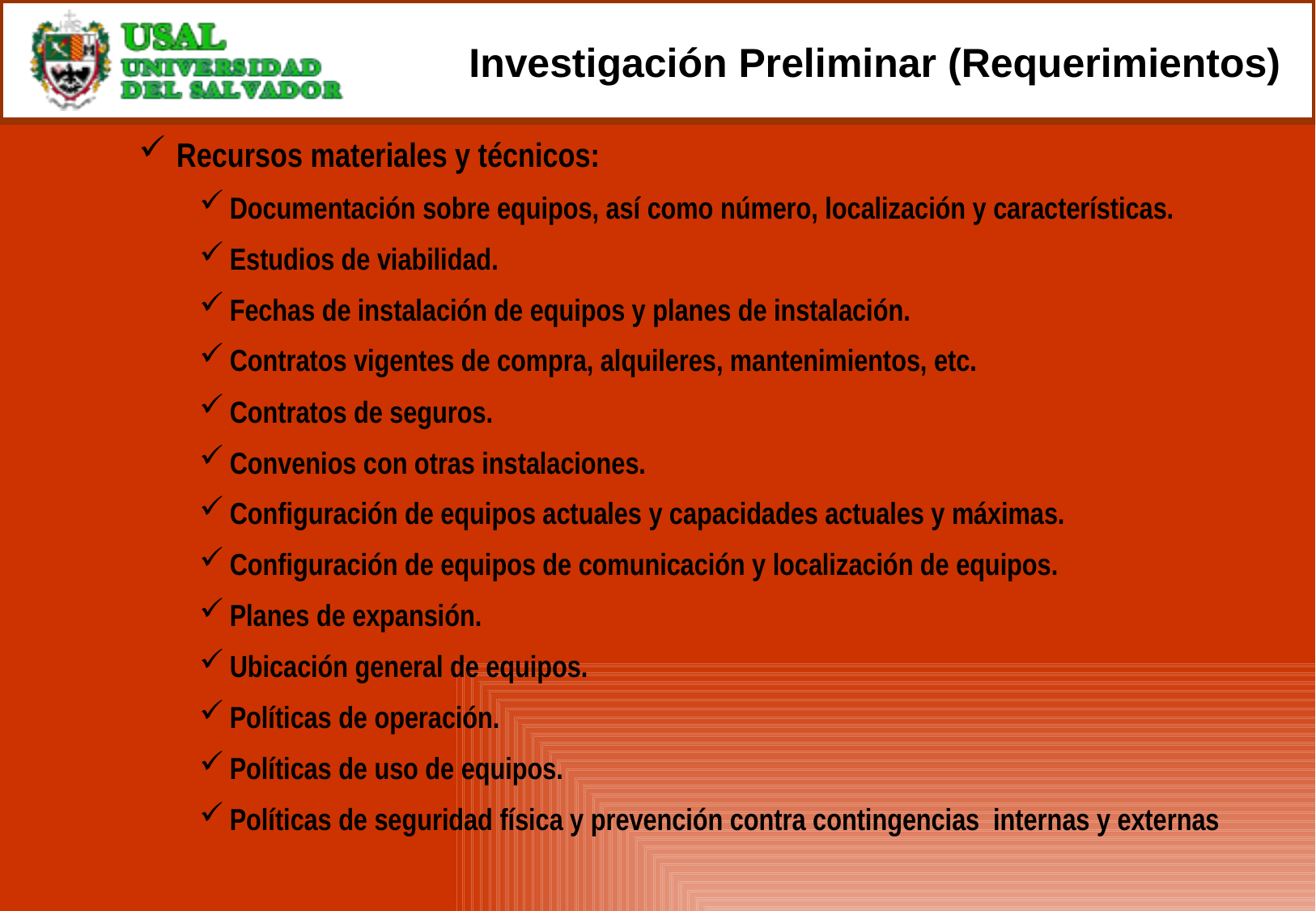

# Investigación Preliminar (Requerimientos)
Recursos materiales y técnicos:
Documentación sobre equipos, así como número, localización y características.
Estudios de viabilidad.
Fechas de instalación de equipos y planes de instalación.
Contratos vigentes de compra, alquileres, mantenimientos, etc.
Contratos de seguros.
Convenios con otras instalaciones.
Configuración de equipos actuales y capacidades actuales y máximas.
Configuración de equipos de comunicación y localización de equipos.
Planes de expansión.
Ubicación general de equipos.
Políticas de operación.
Políticas de uso de equipos.
Políticas de seguridad física y prevención contra contingencias  internas y externas